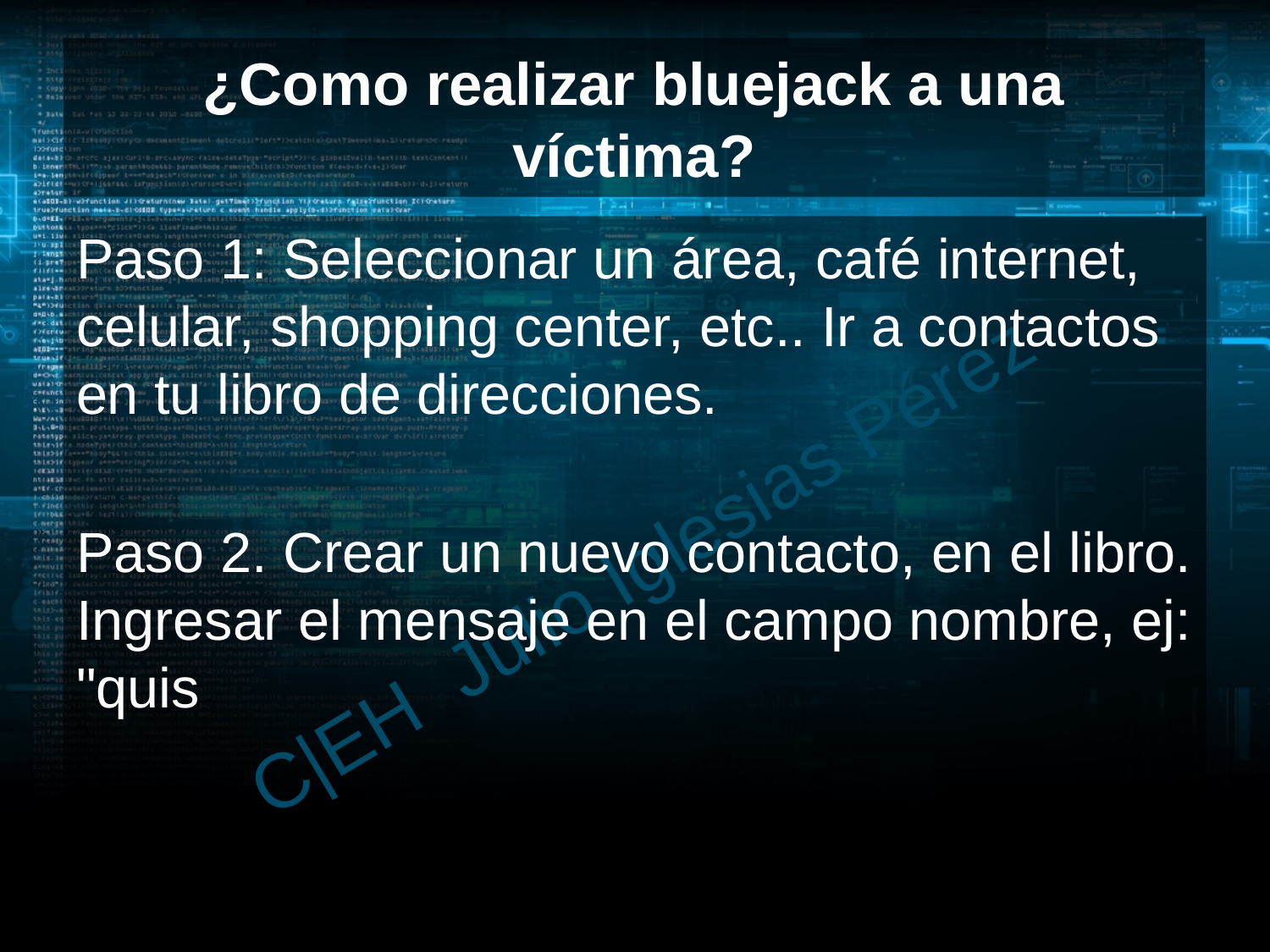

# ¿Como realizar bluejack a una víctima?
Paso 1: Seleccionar un área, café internet, celular, shopping center, etc.. Ir a contactos en tu libro de direcciones.

Paso 2. Crear un nuevo contacto, en el libro. Ingresar el mensaje en el campo nombre, ej: "quis
C|EH  Julio Iglesias Pérez